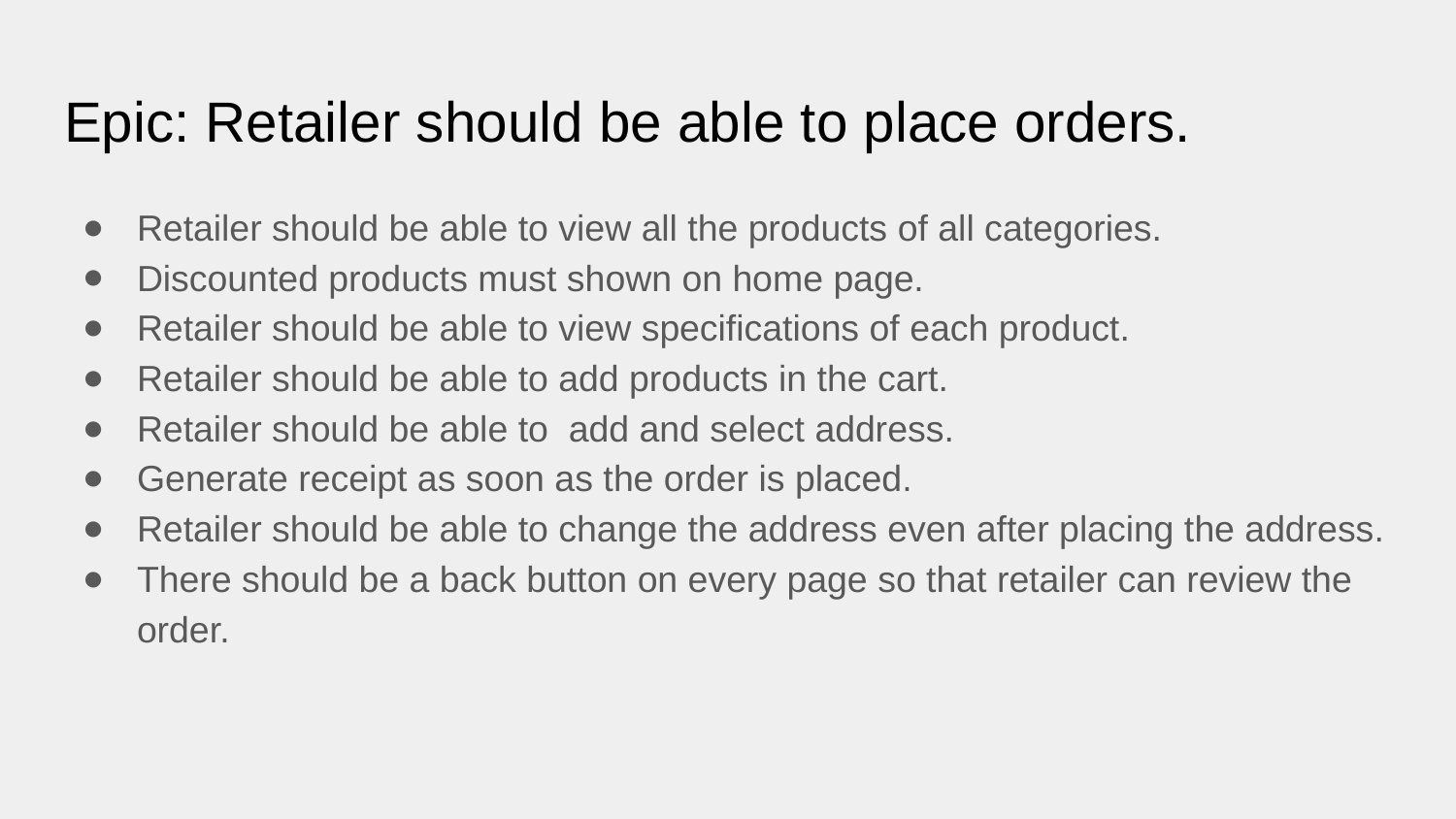

# Epic: Retailer should be able to place orders.
Retailer should be able to view all the products of all categories.
Discounted products must shown on home page.
Retailer should be able to view specifications of each product.
Retailer should be able to add products in the cart.
Retailer should be able to  add and select address.
Generate receipt as soon as the order is placed.
Retailer should be able to change the address even after placing the address.
There should be a back button on every page so that retailer can review the order.